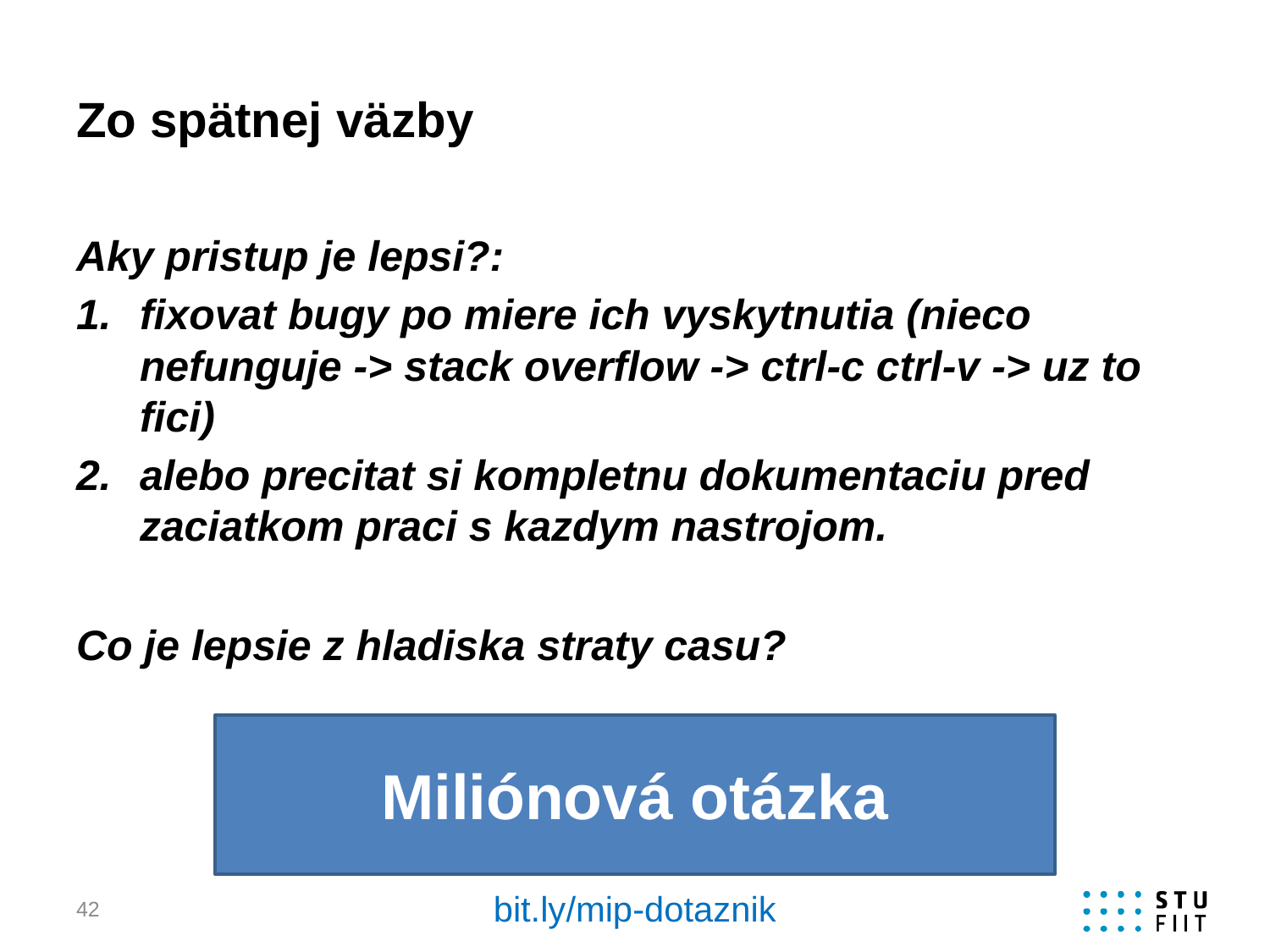

# Zo spätnej väzby
Aky pristup je lepsi?:
fixovat bugy po miere ich vyskytnutia (nieco nefunguje -> stack overflow -> ctrl-c ctrl-v -> uz to fici)
alebo precitat si kompletnu dokumentaciu pred zaciatkom praci s kazdym nastrojom.

Co je lepsie z hladiska straty casu?
Miliónová otázka
bit.ly/mip-dotaznik
42